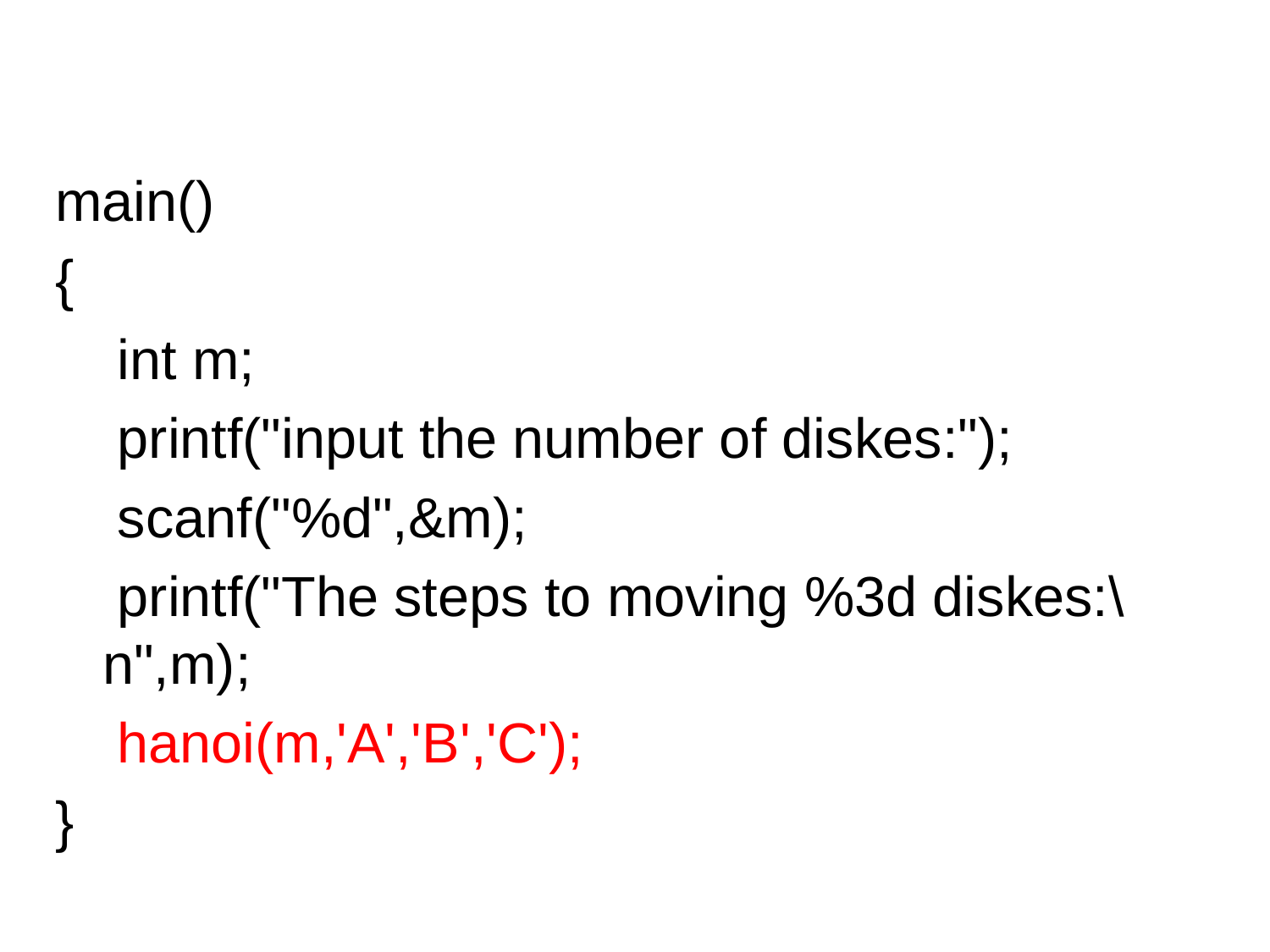

main()
{
    int m;
    printf("input the number of diskes:");
    scanf("%d",&m);
    printf("The steps to moving %3d diskes:\n",m);
    hanoi(m,'A','B','C');
}